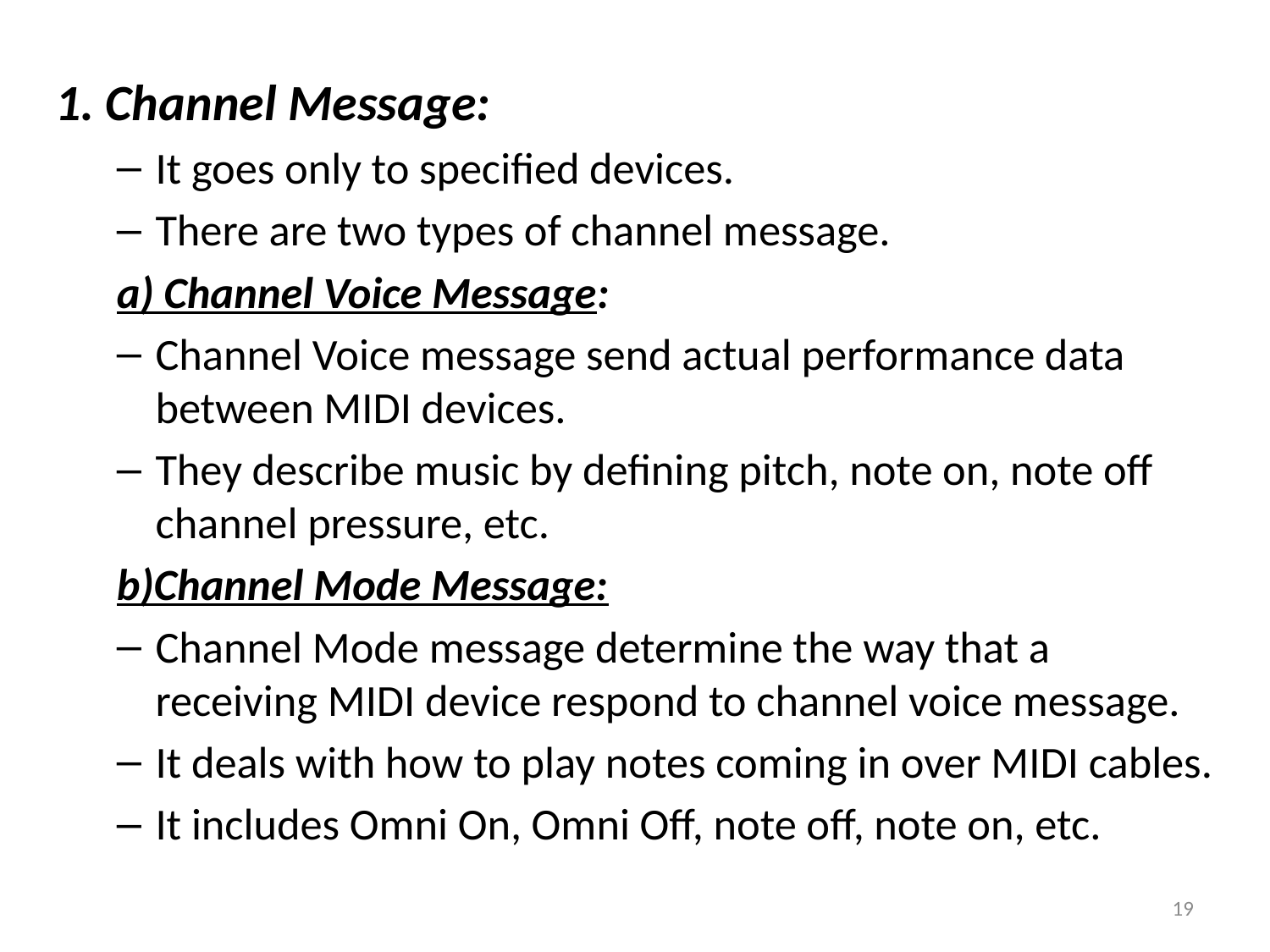

1. Channel Message:
It goes only to specified devices.
There are two types of channel message.
a) Channel Voice Message:
Channel Voice message send actual performance data between MIDI devices.
They describe music by defining pitch, note on, note off channel pressure, etc.
b)Channel Mode Message:
Channel Mode message determine the way that a receiving MIDI device respond to channel voice message.
It deals with how to play notes coming in over MIDI cables.
It includes Omni On, Omni Off, note off, note on, etc.

19